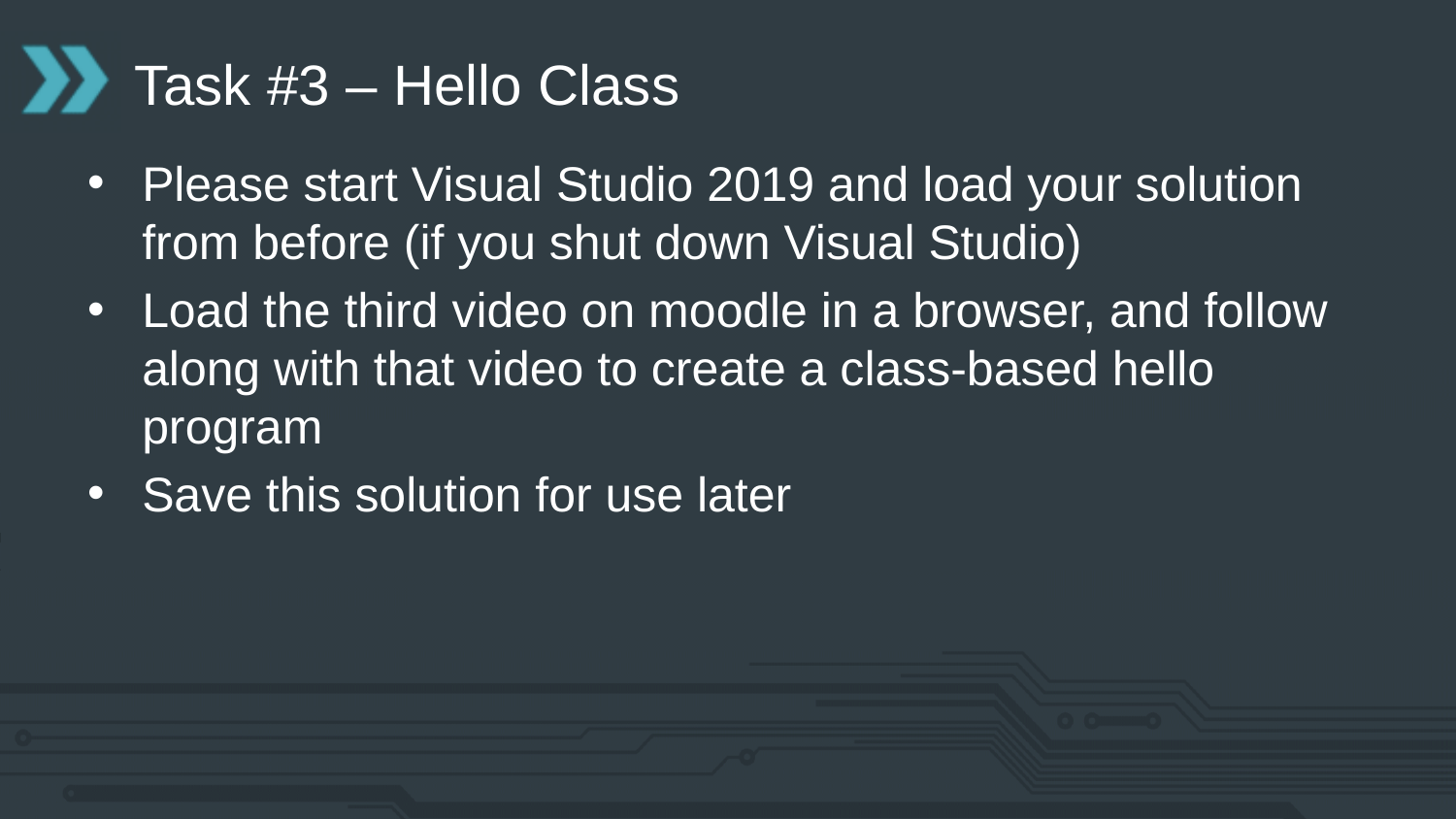

# Task #3 – Hello Class
Please start Visual Studio 2019 and load your solution from before (if you shut down Visual Studio)
Load the third video on moodle in a browser, and follow along with that video to create a class-based hello program
Save this solution for use later